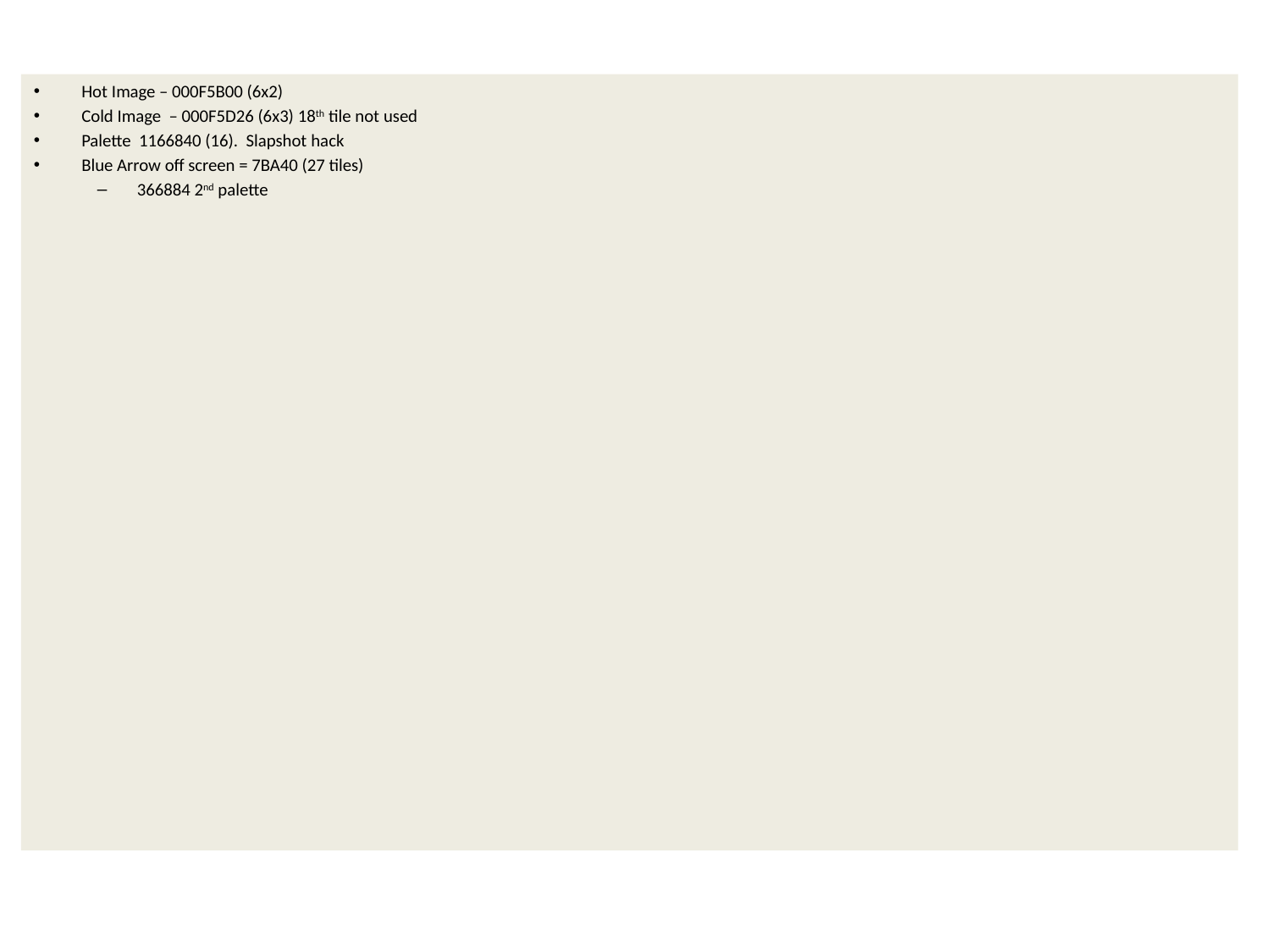

Hot Image – 000F5B00 (6x2)
Cold Image  – 000F5D26 (6x3) 18th tile not used
Palette  1166840 (16).  Slapshot hack
Blue Arrow off screen = 7BA40 (27 tiles)
366884 2nd palette